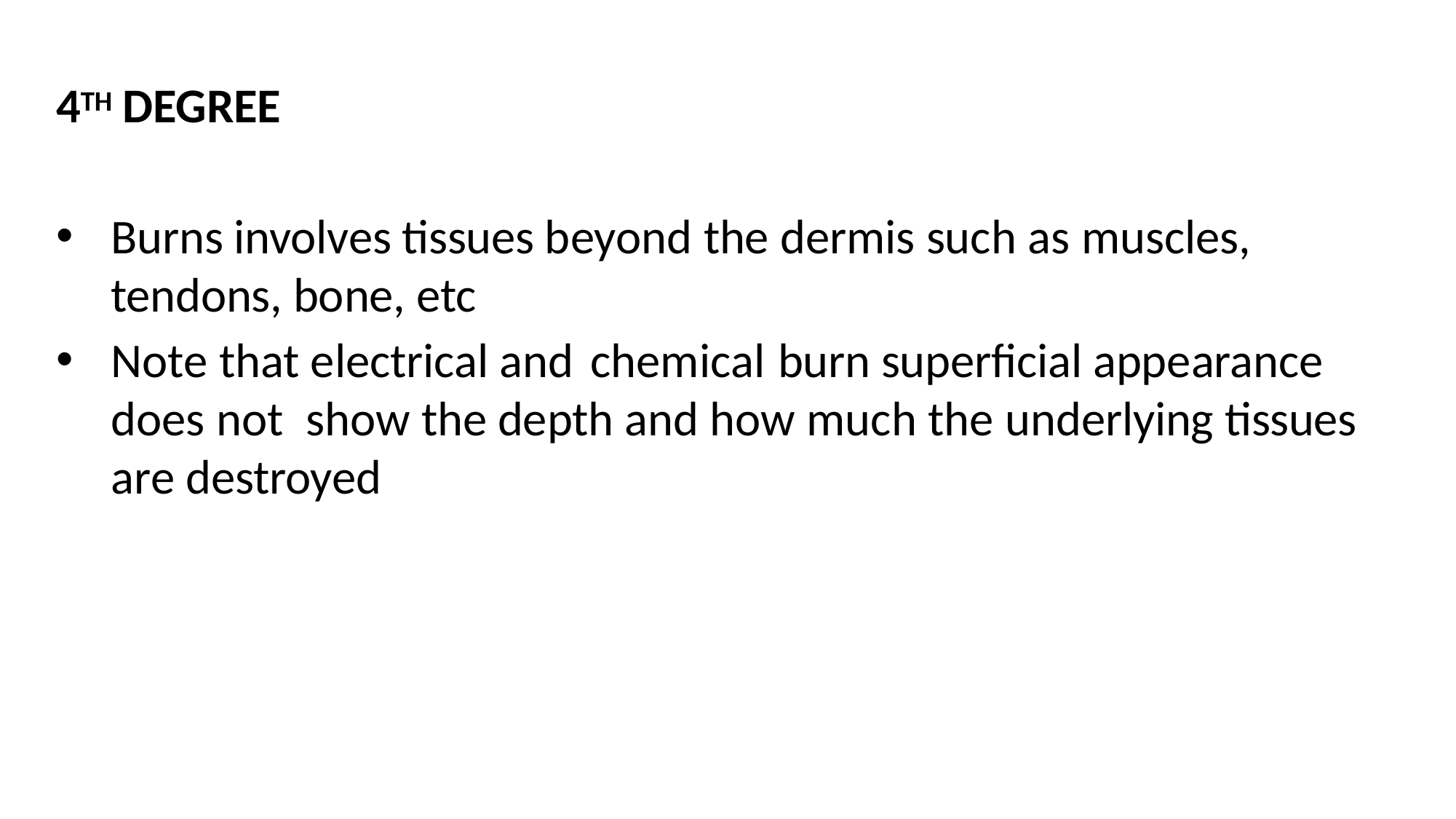

4TH DEGREE

Burns involves tissues beyond the dermis such as muscles, tendons, bone, etc
Note that electrical and chemical burn superficial appearance does not  show the depth and how much the underlying tissues are destroyed